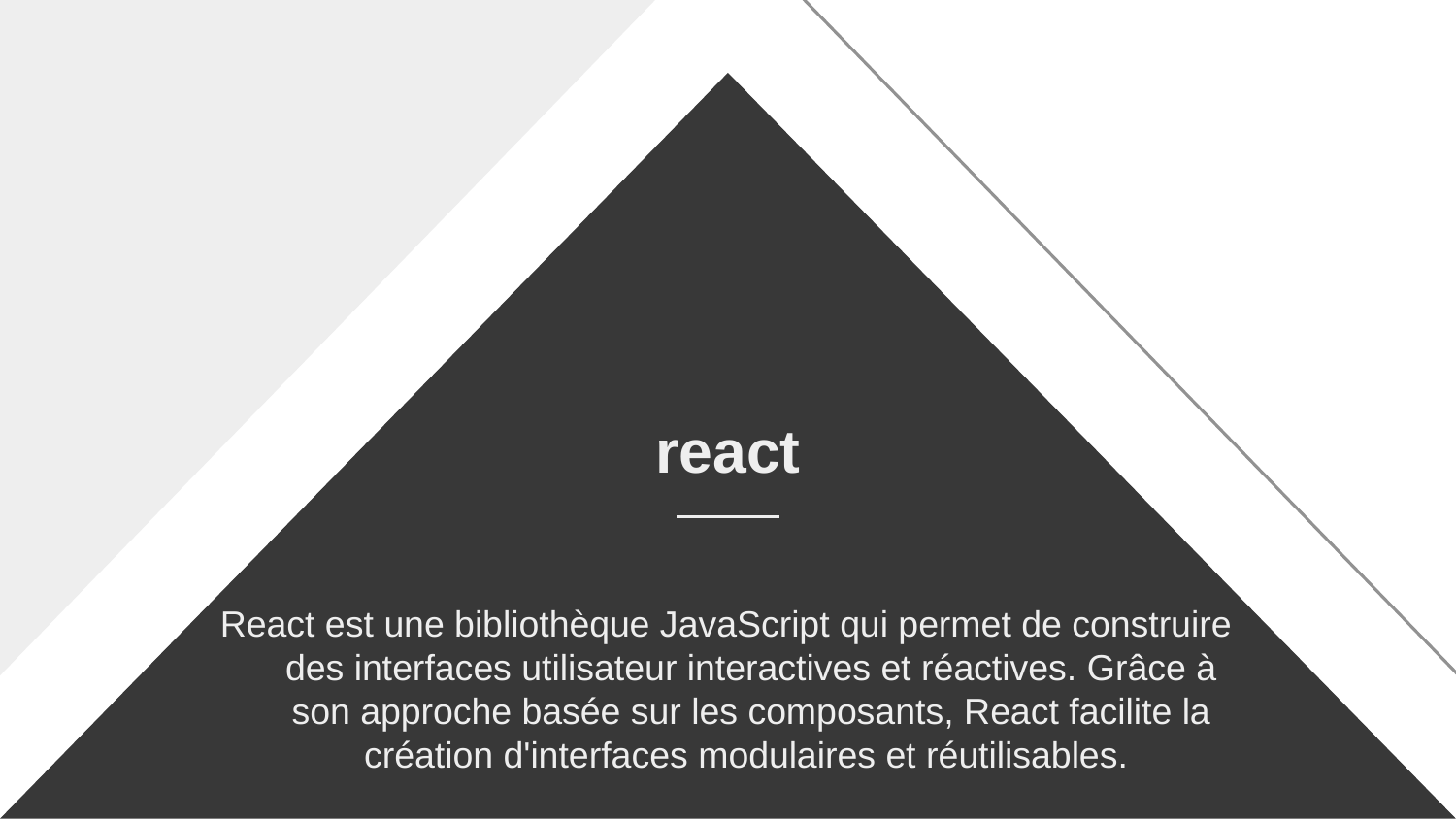

# react
React est une bibliothèque JavaScript qui permet de construire des interfaces utilisateur interactives et réactives. Grâce à son approche basée sur les composants, React facilite la création d'interfaces modulaires et réutilisables.